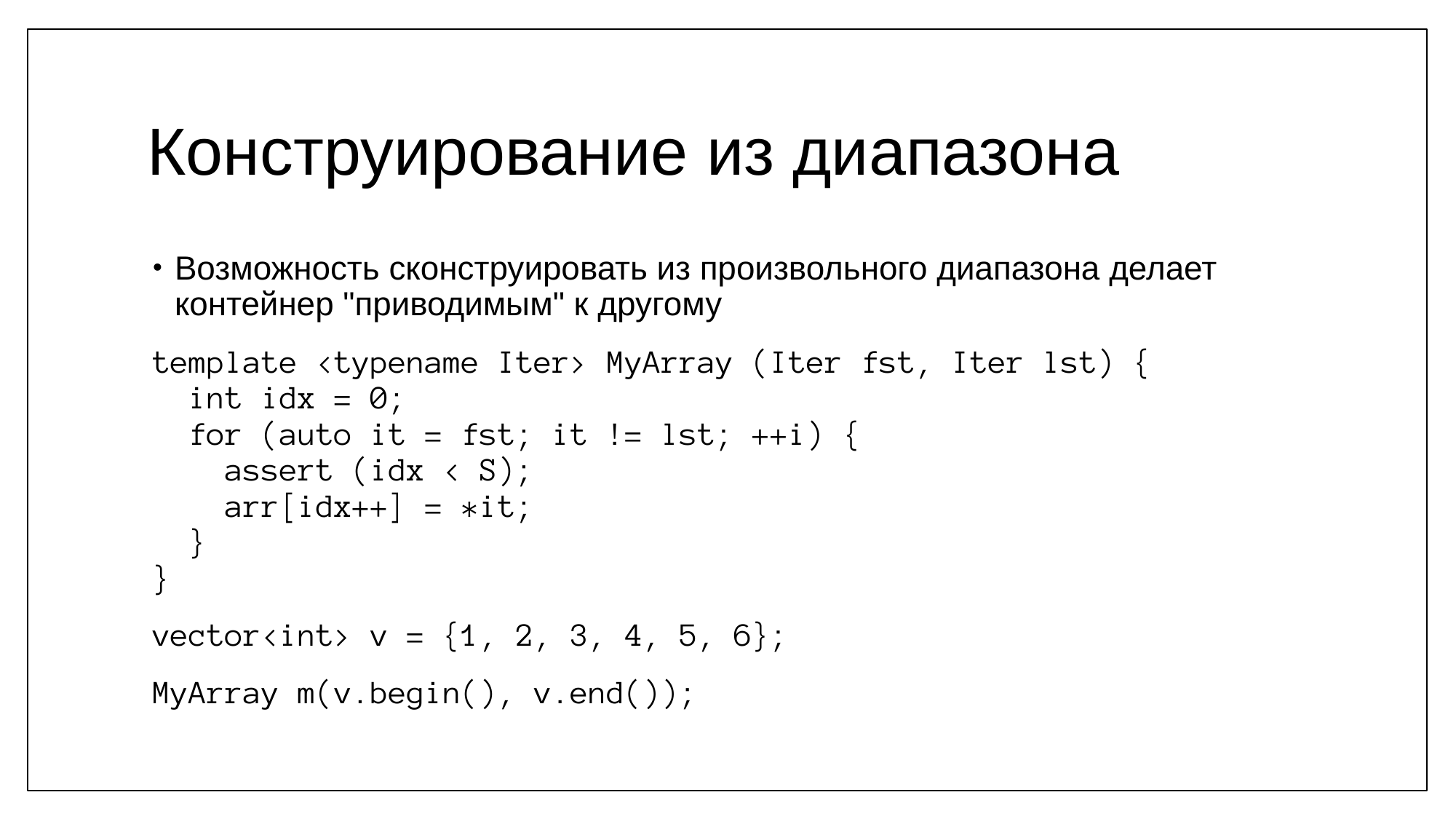

# Конструирование из диапазона
Возможность сконструировать из произвольного диапазона делает контейнер "приводимым" к другому
template <typename Iter> MyArray (Iter fst, Iter lst) {
  int idx = 0;
  for (auto it = fst; it != lst; ++i) {
    assert (idx < S);
    arr[idx++] = *it;
  }
}
vector<int> v = {1, 2, 3, 4, 5, 6};
MyArray m(v.begin(), v.end());